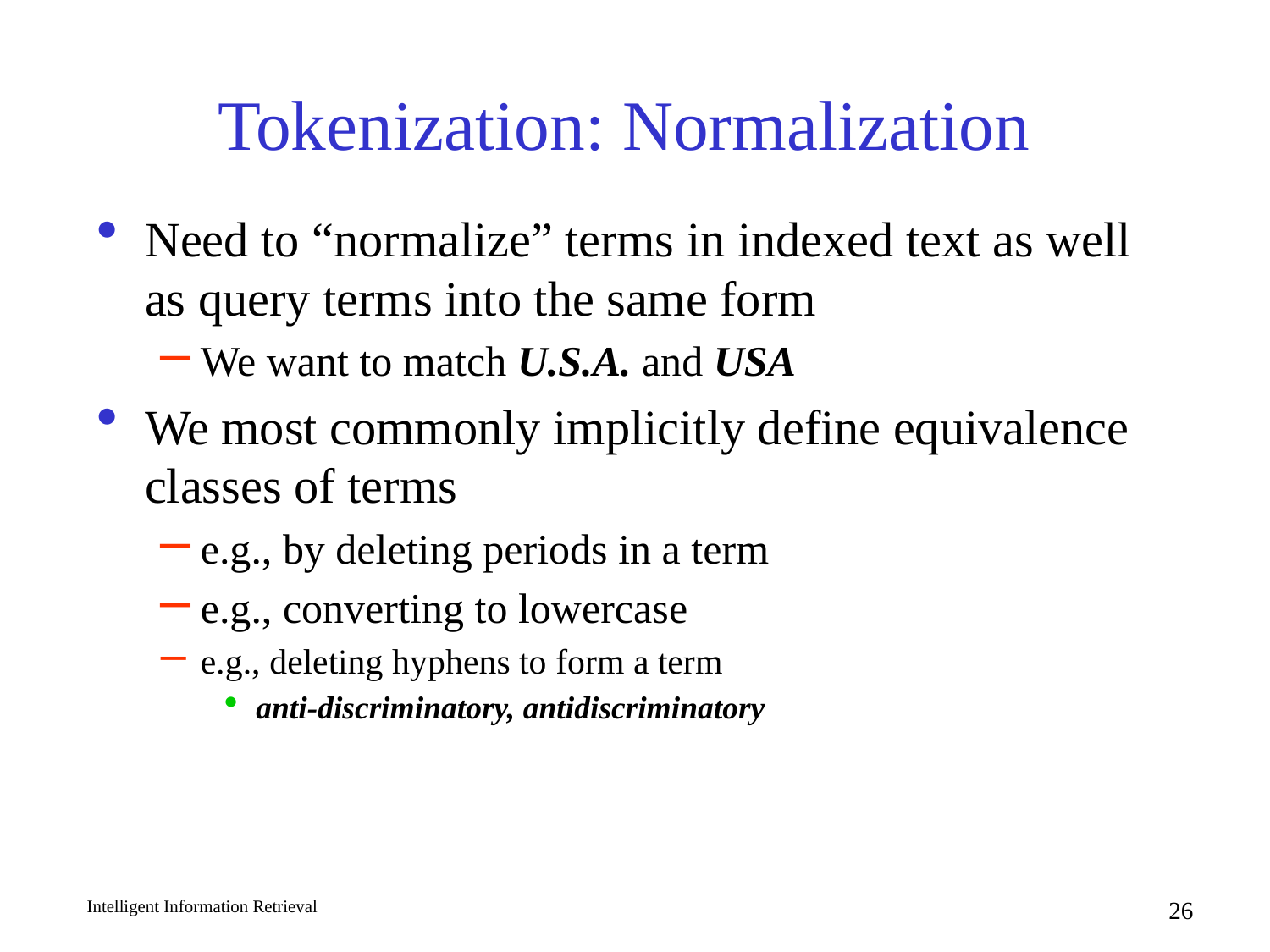

# Tokenization: Normalization
Need to “normalize” terms in indexed text as well as query terms into the same form
We want to match U.S.A. and USA
We most commonly implicitly define equivalence classes of terms
e.g., by deleting periods in a term
e.g., converting to lowercase
e.g., deleting hyphens to form a term
anti-discriminatory, antidiscriminatory
Intelligent Information Retrieval
26